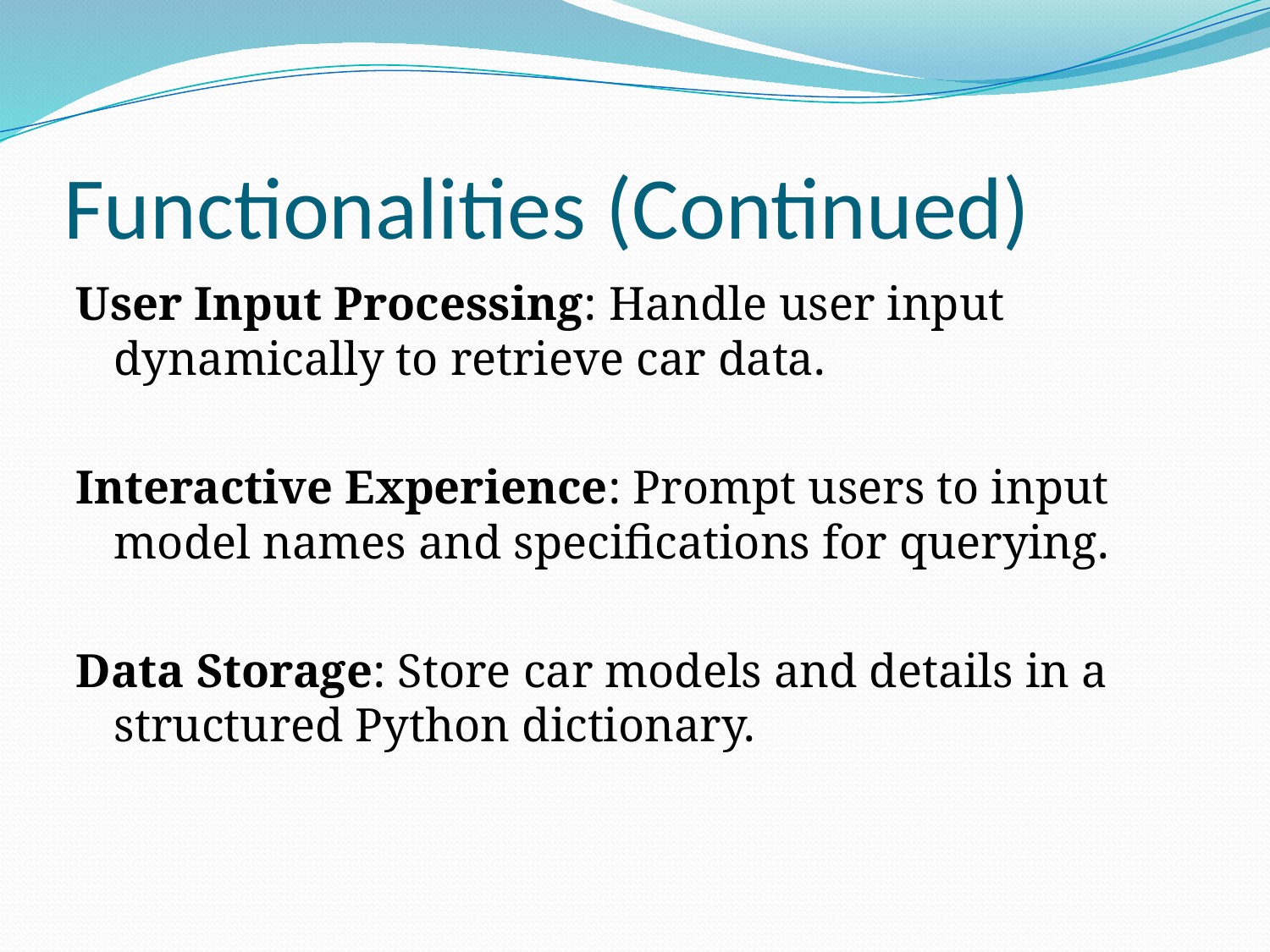

# Functionalities (Continued)
User Input Processing: Handle user input dynamically to retrieve car data.

Interactive Experience: Prompt users to input model names and specifications for querying.

Data Storage: Store car models and details in a structured Python dictionary.